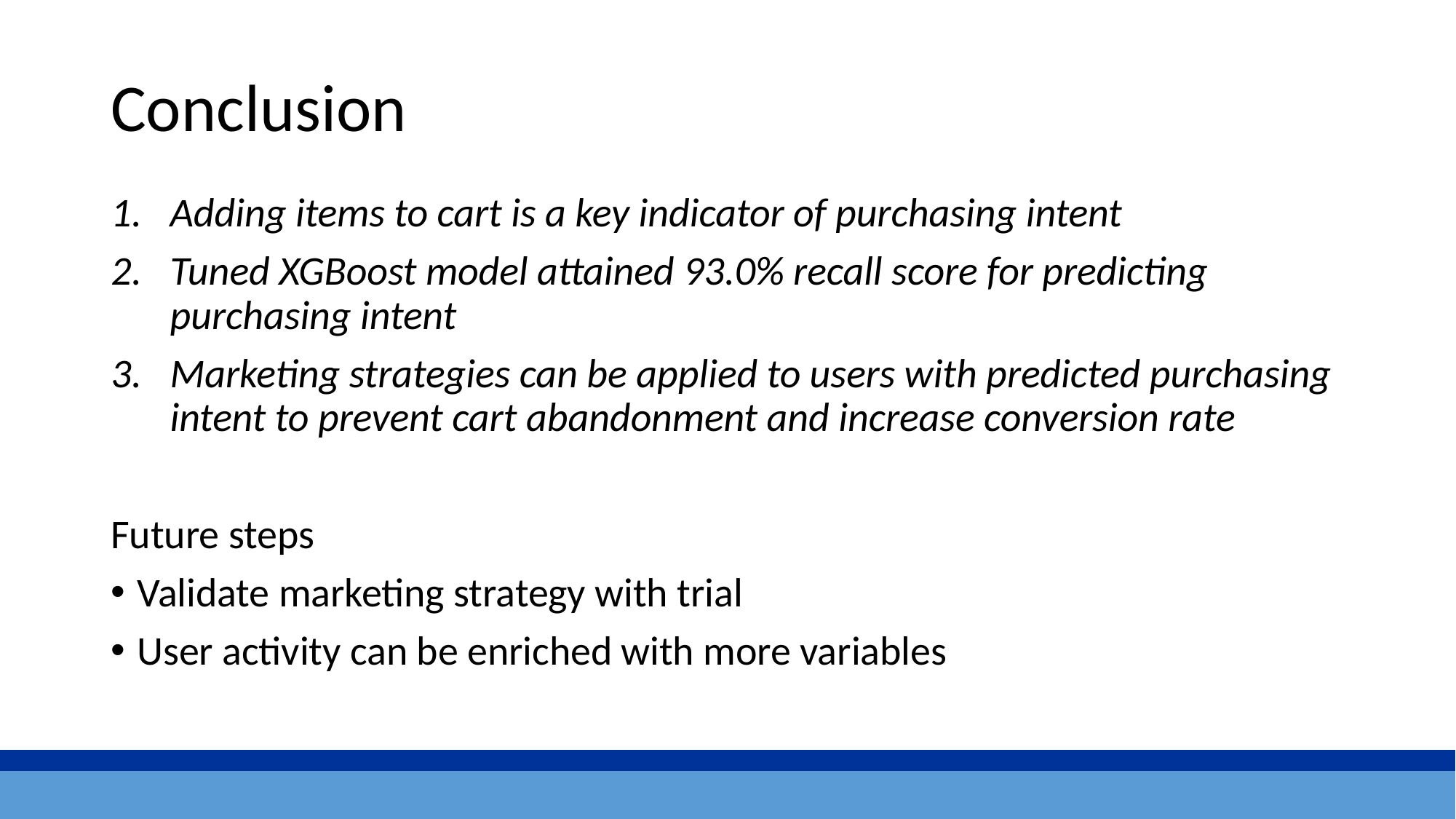

Conclusion
Adding items to cart is a key indicator of purchasing intent
Tuned XGBoost model attained 93.0% recall score for predicting purchasing intent
Marketing strategies can be applied to users with predicted purchasing intent to prevent cart abandonment and increase conversion rate

Future steps
Validate marketing strategy with trial
User activity can be enriched with more variables